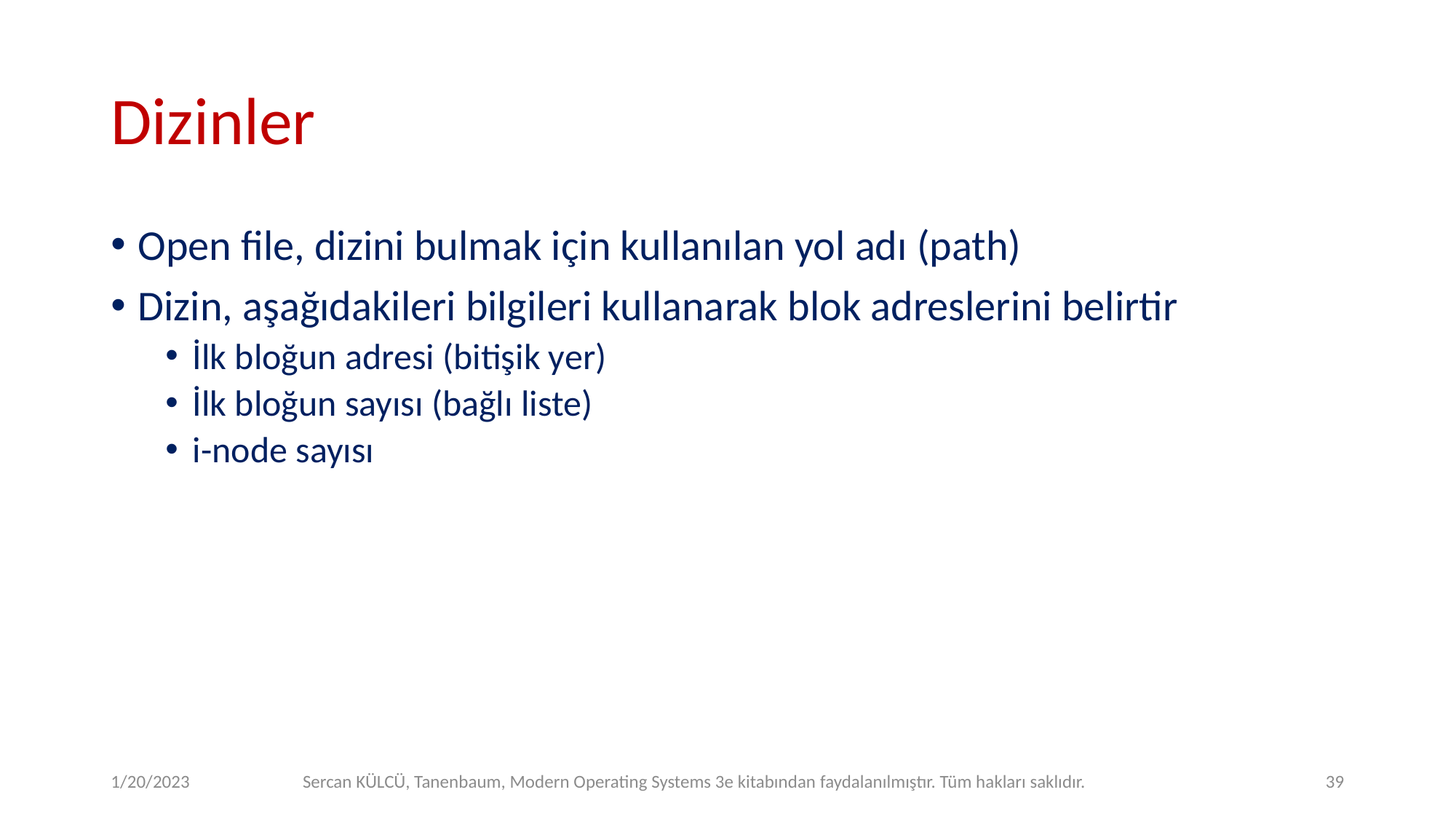

# Dizinler
Open file, dizini bulmak için kullanılan yol adı (path)
Dizin, aşağıdakileri bilgileri kullanarak blok adreslerini belirtir
İlk bloğun adresi (bitişik yer)
İlk bloğun sayısı (bağlı liste)
i-node sayısı
1/20/2023
Sercan KÜLCÜ, Tanenbaum, Modern Operating Systems 3e kitabından faydalanılmıştır. Tüm hakları saklıdır.
39